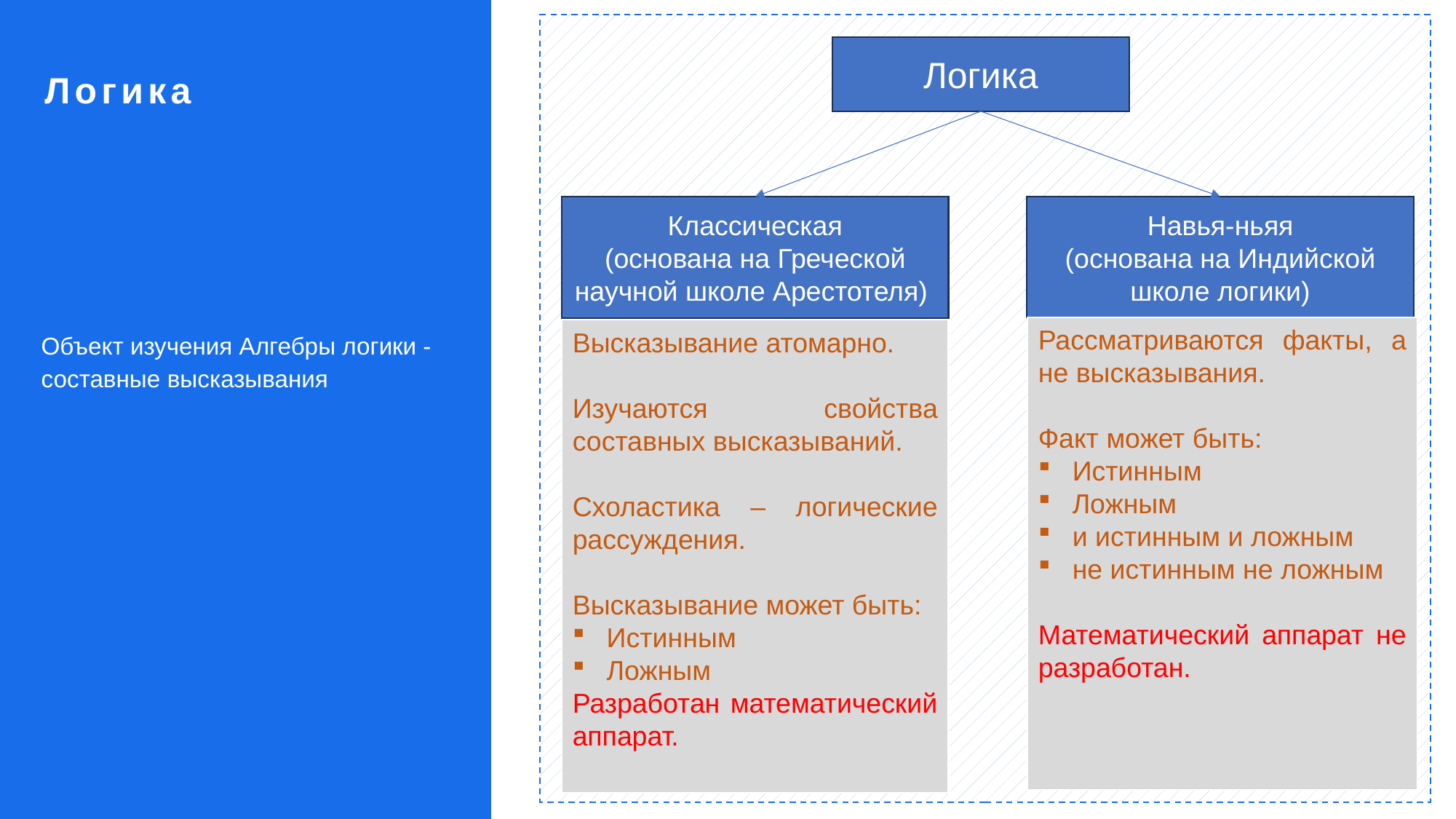

Логика
Логика
Классическая
(основана на Греческой научной школе Арестотеля)
Навья-ньяя
(основана на Индийской школе логики)
Рассматриваются факты, а не высказывания.

Факт может быть:
Истинным
Ложным
и истинным и ложным
не истинным не ложным

Математический аппарат не разработан.
Высказывание атомарно.

Изучаются свойства составных высказываний.

Схоластика – логические рассуждения.

Высказывание может быть:
Истинным
Ложным
Разработан математический аппарат.
Объект изучения Алгебры логики - составные высказывания